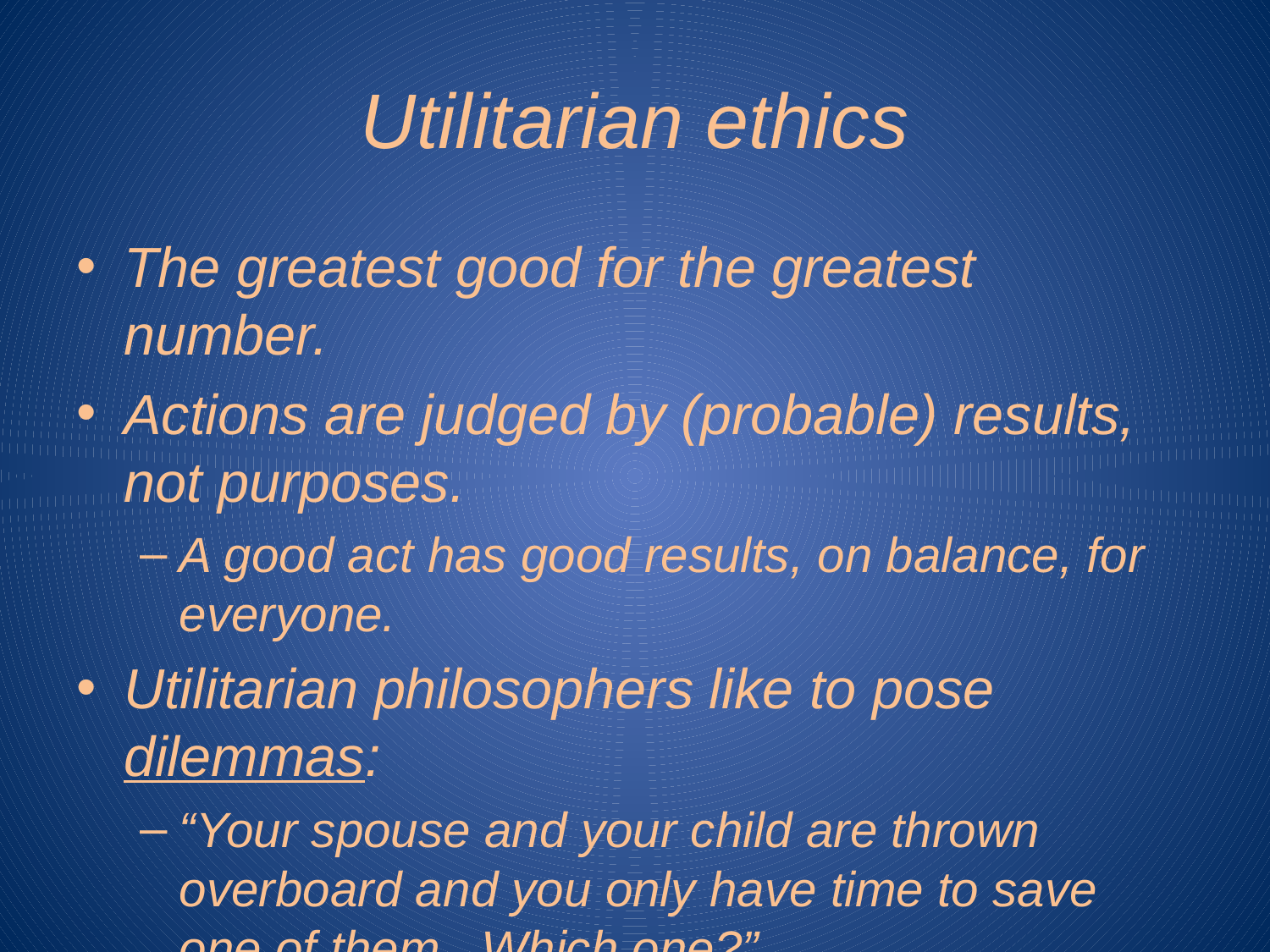

# Utilitarian ethics
The greatest good for the greatest number.
Actions are judged by (probable) results, not purposes.
A good act has good results, on balance, for everyone.
Utilitarian philosophers like to pose dilemmas:
“Your spouse and your child are thrown overboard and you only have time to save one of them.  Which one?”
People today who don’t think very hard tend to become utilitarians by accident.  Don’t do that.
If you’re a utilitarian, it should be because you’ve chosen to.